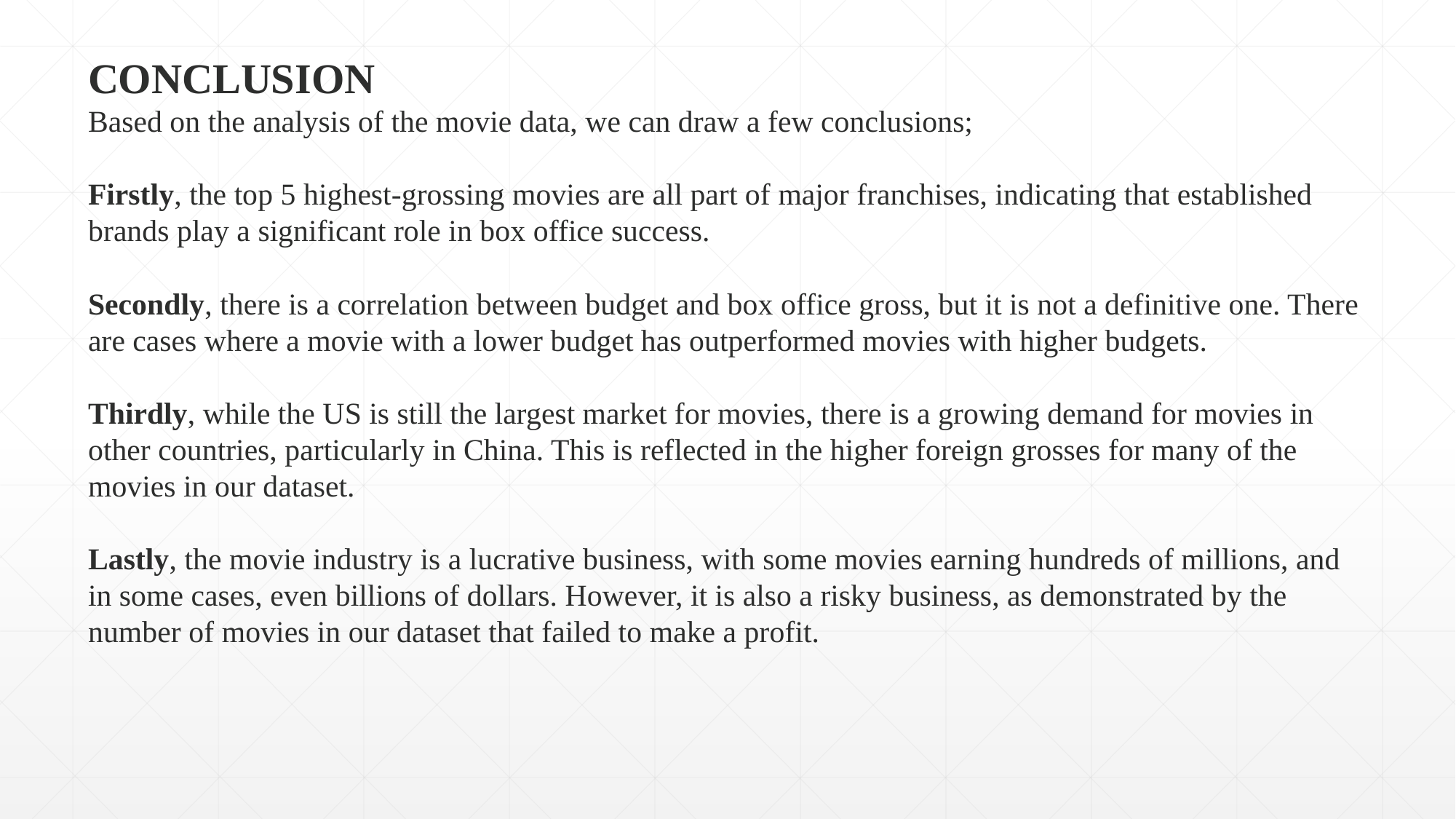

CONCLUSION
Based on the analysis of the movie data, we can draw a few conclusions;

Firstly, the top 5 highest-grossing movies are all part of major franchises, indicating that established brands play a significant role in box office success.

Secondly, there is a correlation between budget and box office gross, but it is not a definitive one. There are cases where a movie with a lower budget has outperformed movies with higher budgets.

Thirdly, while the US is still the largest market for movies, there is a growing demand for movies in other countries, particularly in China. This is reflected in the higher foreign grosses for many of the movies in our dataset.

Lastly, the movie industry is a lucrative business, with some movies earning hundreds of millions, and in some cases, even billions of dollars. However, it is also a risky business, as demonstrated by the number of movies in our dataset that failed to make a profit.